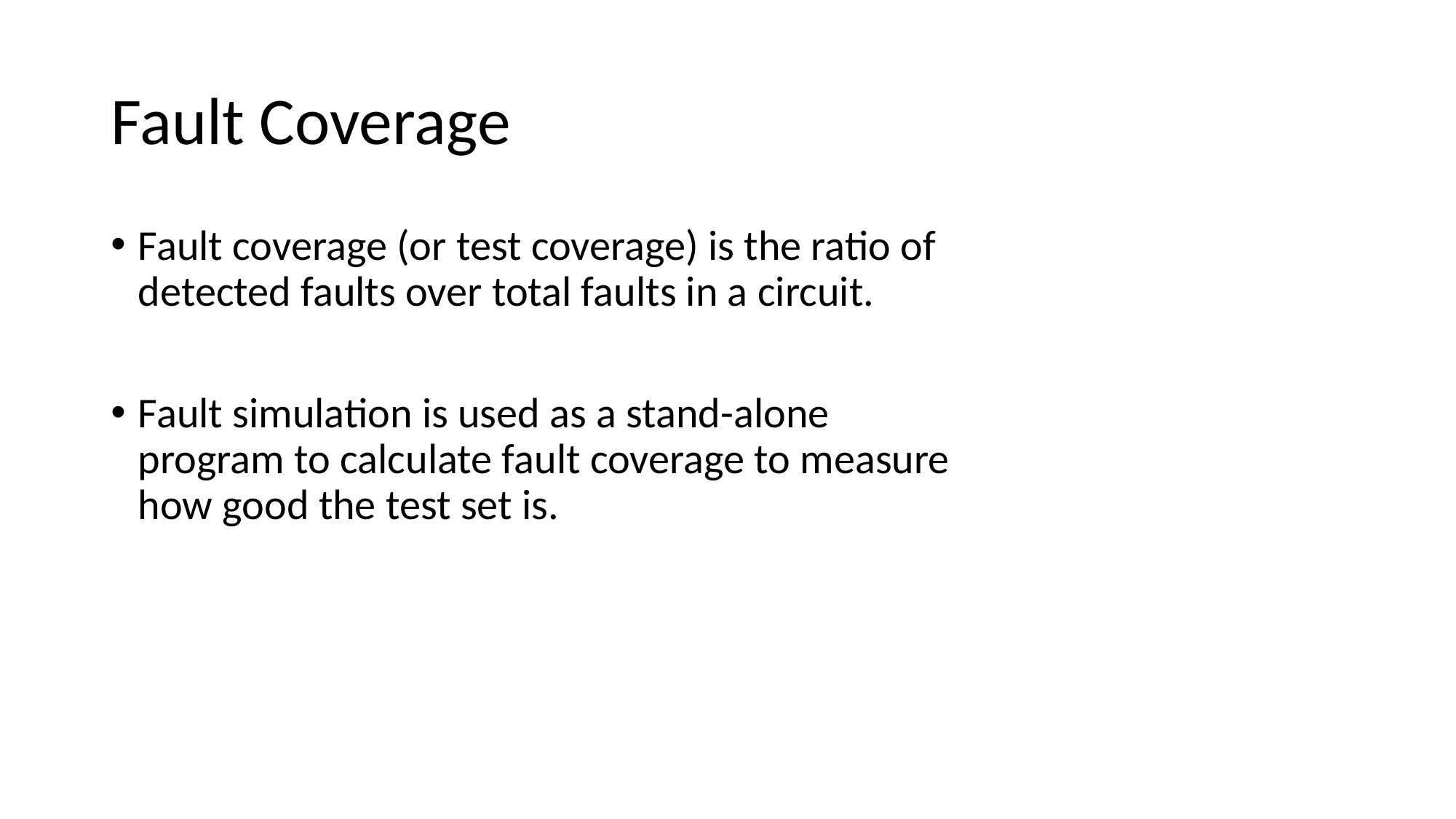

# Fault Coverage
Fault coverage (or test coverage) is the ratio of detected faults over total faults in a circuit.

Fault simulation is used as a stand-alone program to calculate fault coverage to measure how good the test set is.